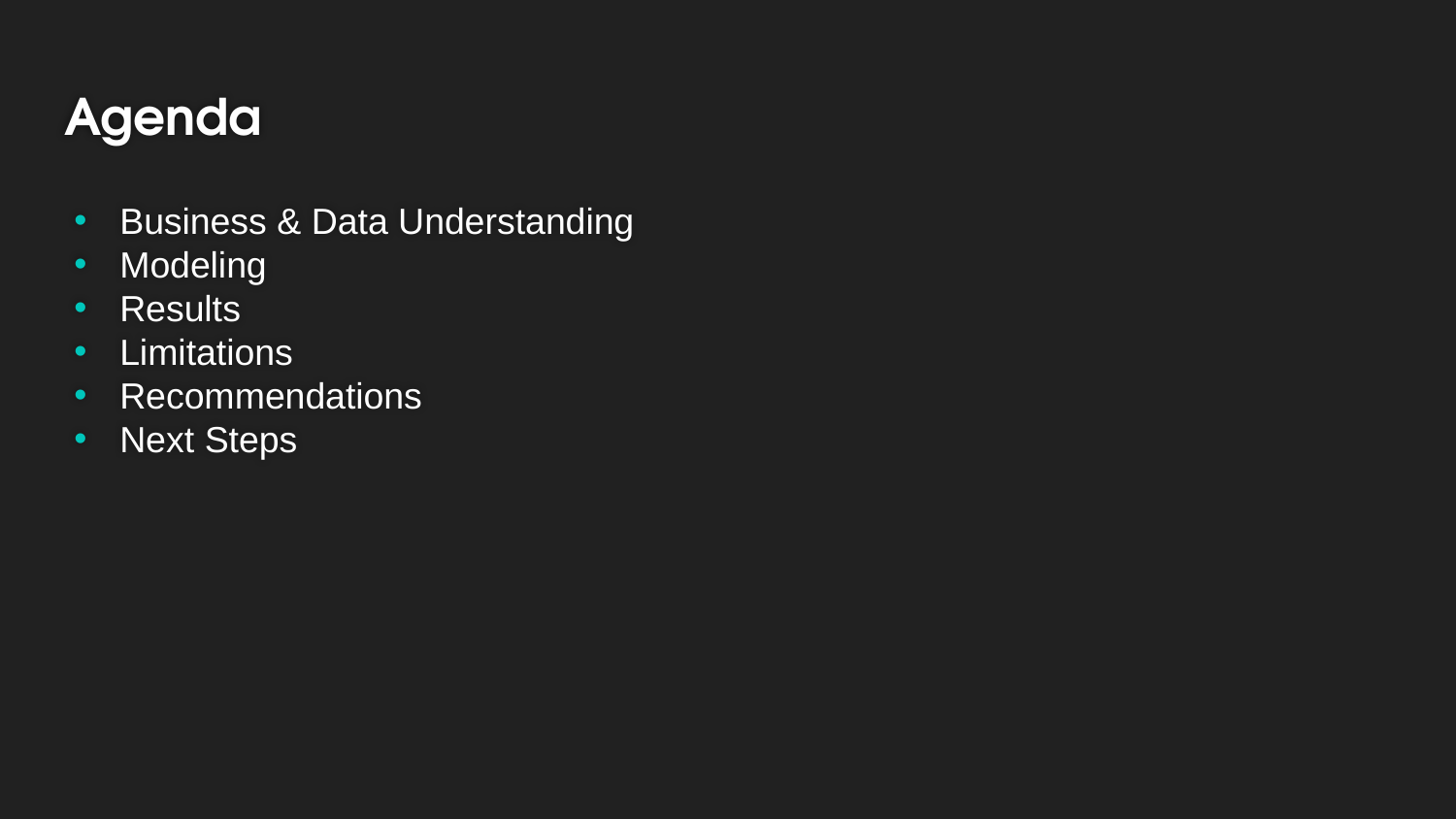

# Agenda
Business & Data Understanding
Modeling
Results
Limitations
Recommendations
Next Steps